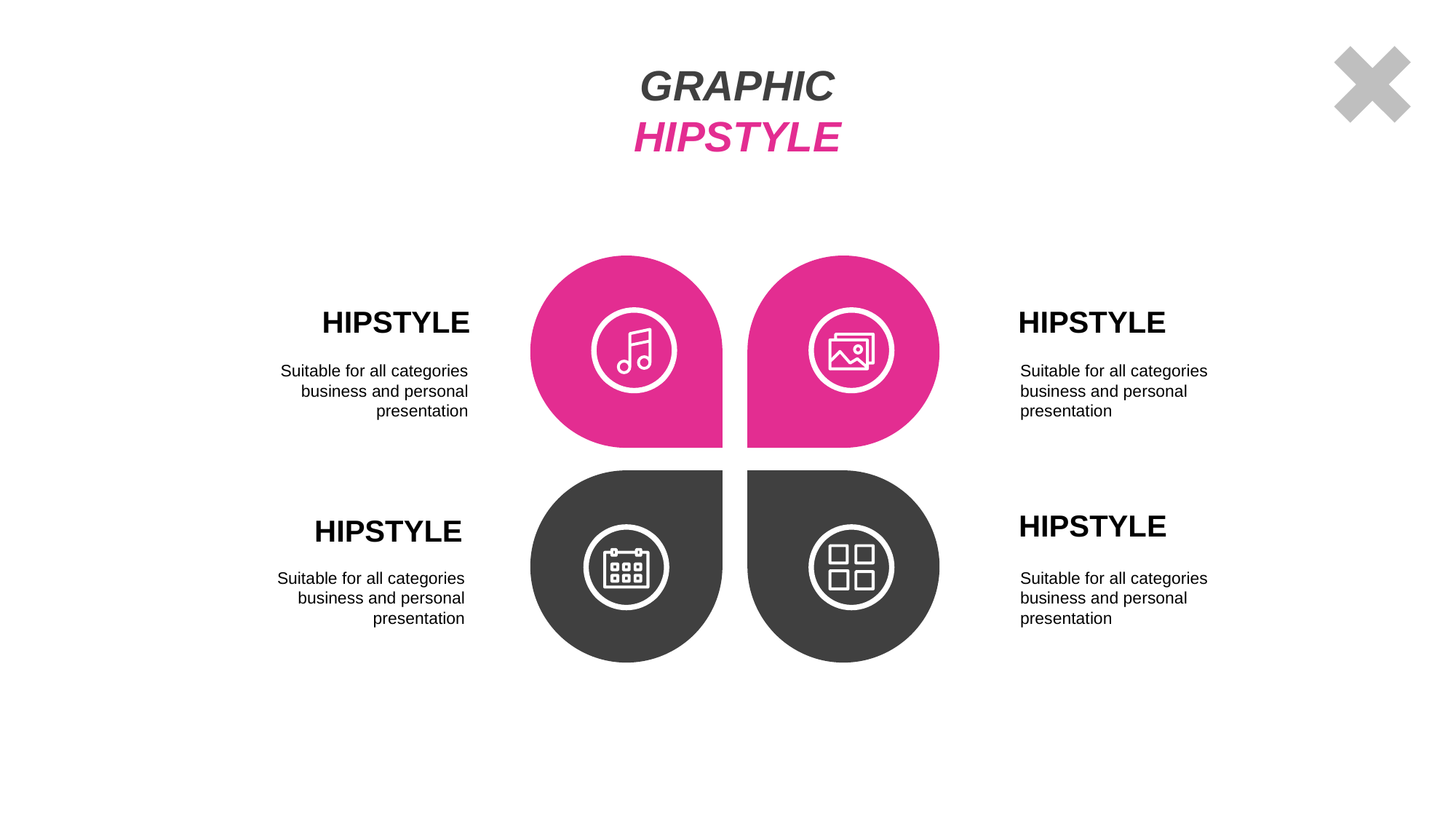

GRAPHIC HIPSTYLE

HIPSTYLE
Suitable for all categories business and personal presentation
HIPSTYLE
Suitable for all categories business and personal presentation

HIPSTYLE
Suitable for all categories business and personal presentation
HIPSTYLE
Suitable for all categories business and personal presentation